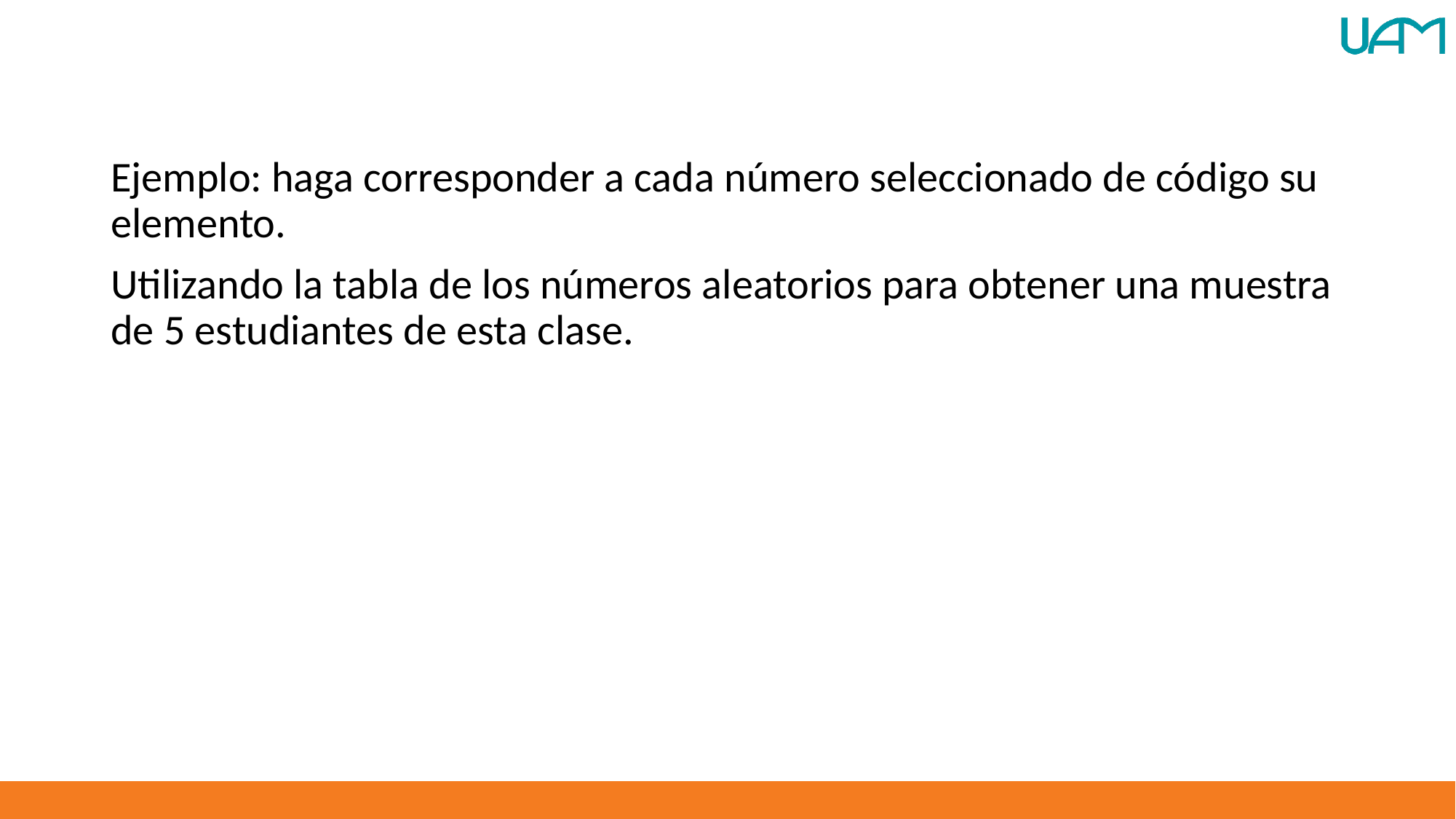

Ejemplo: haga corresponder a cada número seleccionado de código su elemento.
Utilizando la tabla de los números aleatorios para obtener una muestra de 5 estudiantes de esta clase.